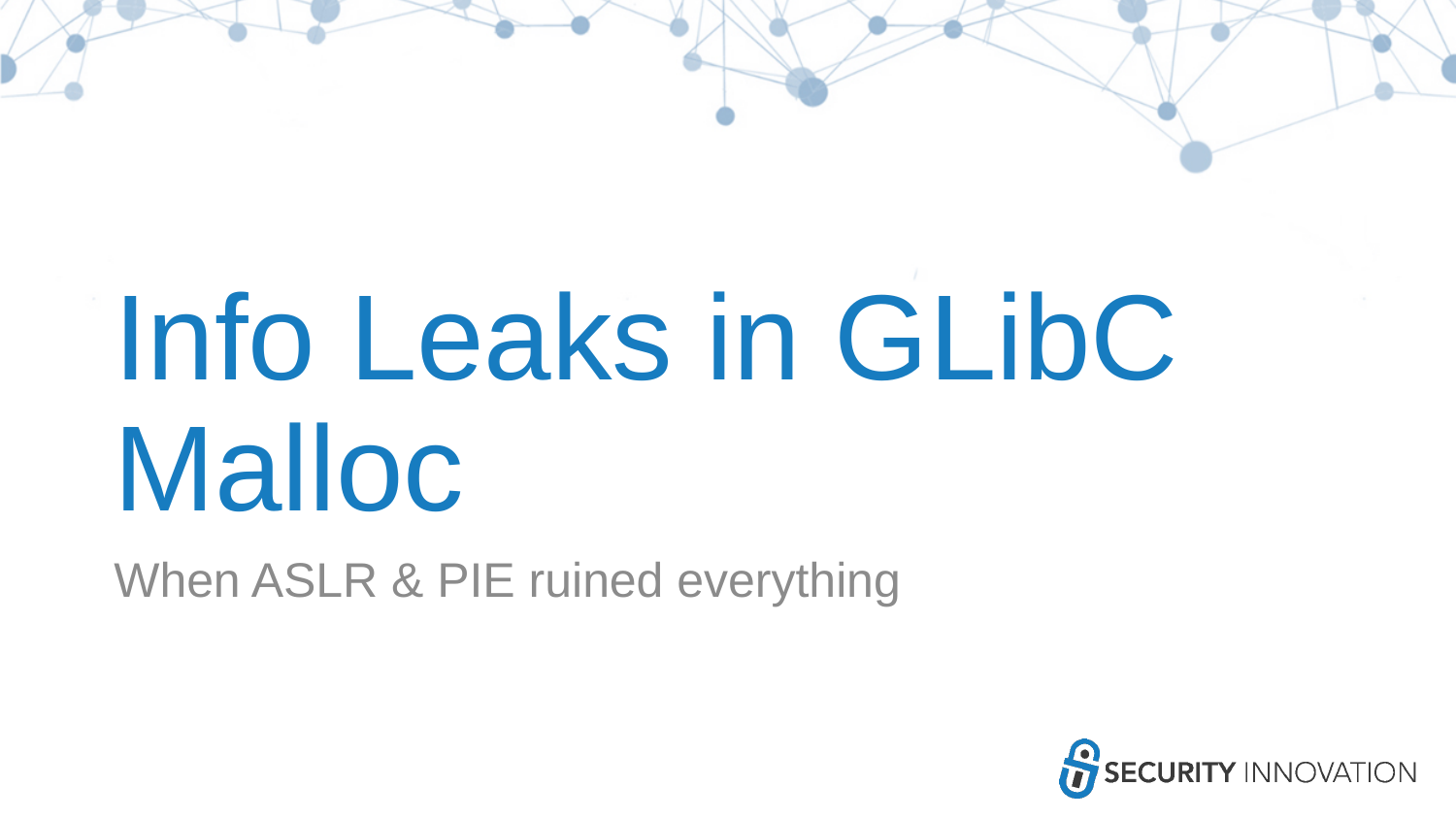

# Info Leaks in GLibC Malloc
When ASLR & PIE ruined everything